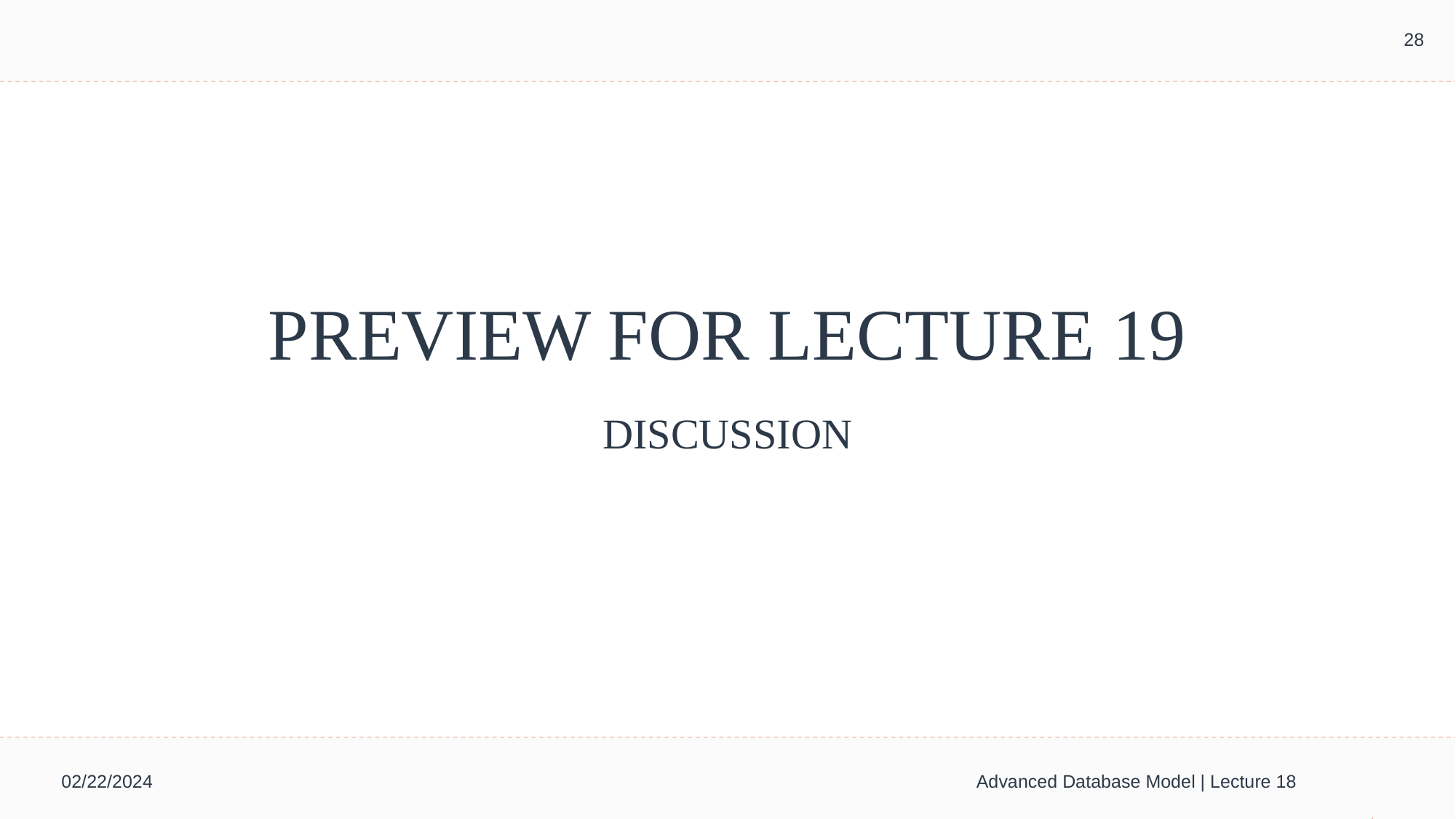

28
# PREVIEW FOR LECTURE 19

DISCUSSION
02/22/2024
Advanced Database Model | Lecture 18